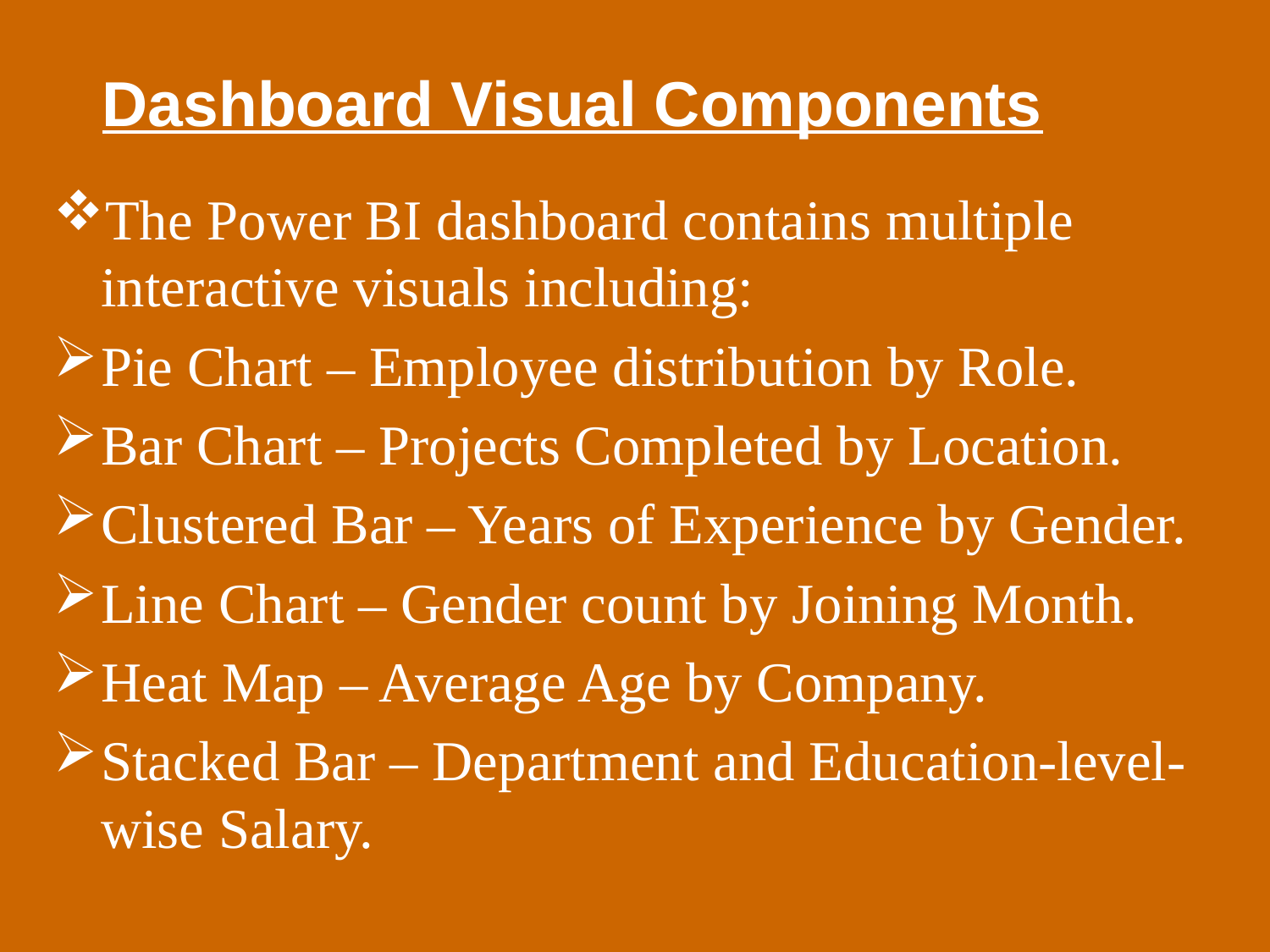

# Dashboard Visual Components
The Power BI dashboard contains multiple interactive visuals including:
Pie Chart – Employee distribution by Role.
Bar Chart – Projects Completed by Location.
Clustered Bar – Years of Experience by Gender.
Line Chart – Gender count by Joining Month.
Heat Map – Average Age by Company.
Stacked Bar – Department and Education-level-wise Salary.